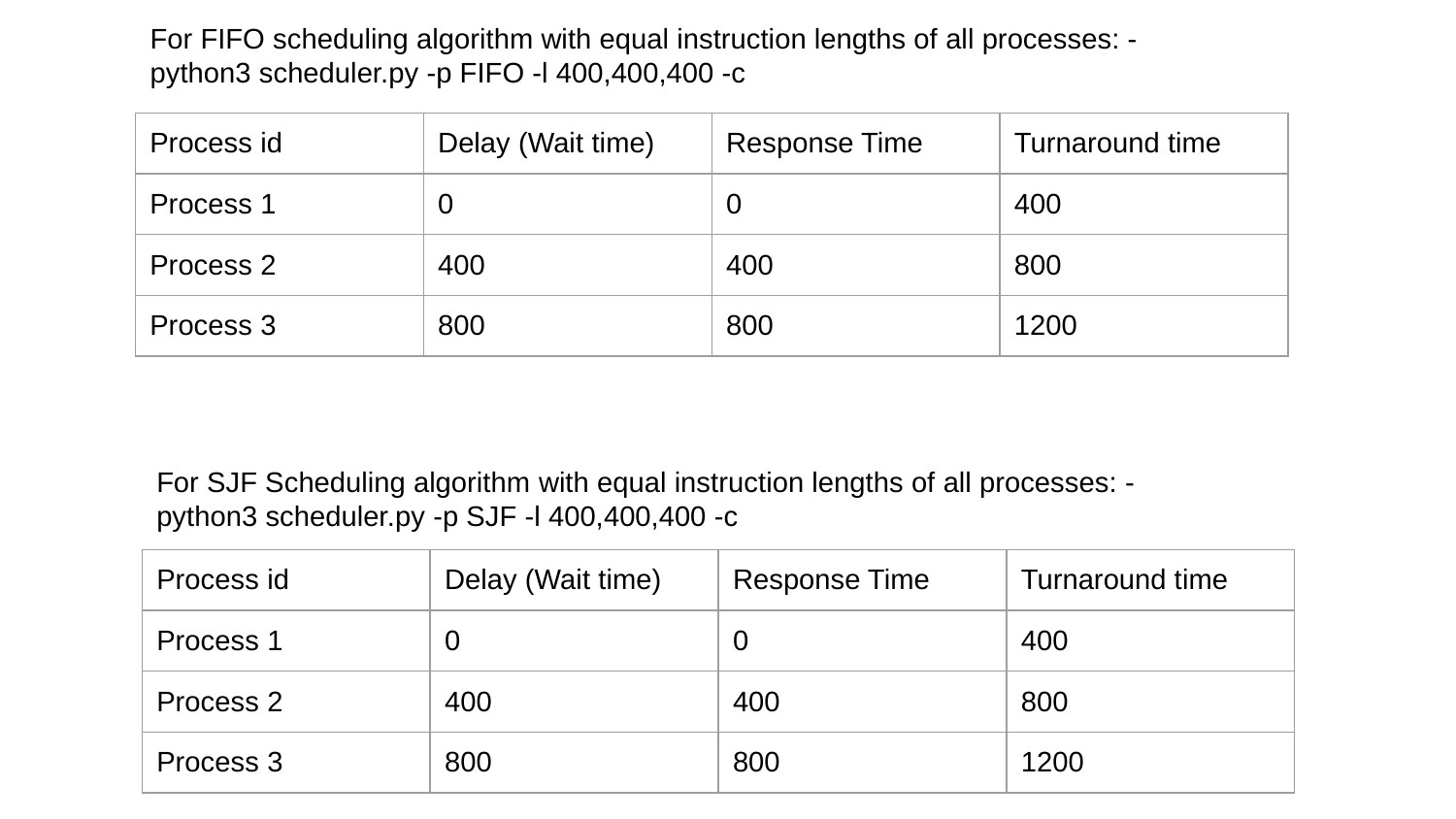

For FIFO scheduling algorithm with equal instruction lengths of all processes: -
python3 scheduler.py -p FIFO -l 400,400,400 -c
| Process id | Delay (Wait time) | Response Time | Turnaround time |
| --- | --- | --- | --- |
| Process 1 | 0 | 0 | 400 |
| Process 2 | 400 | 400 | 800 |
| Process 3 | 800 | 800 | 1200 |
For SJF Scheduling algorithm with equal instruction lengths of all processes: -
python3 scheduler.py -p SJF -l 400,400,400 -c
| Process id | Delay (Wait time) | Response Time | Turnaround time |
| --- | --- | --- | --- |
| Process 1 | 0 | 0 | 400 |
| Process 2 | 400 | 400 | 800 |
| Process 3 | 800 | 800 | 1200 |